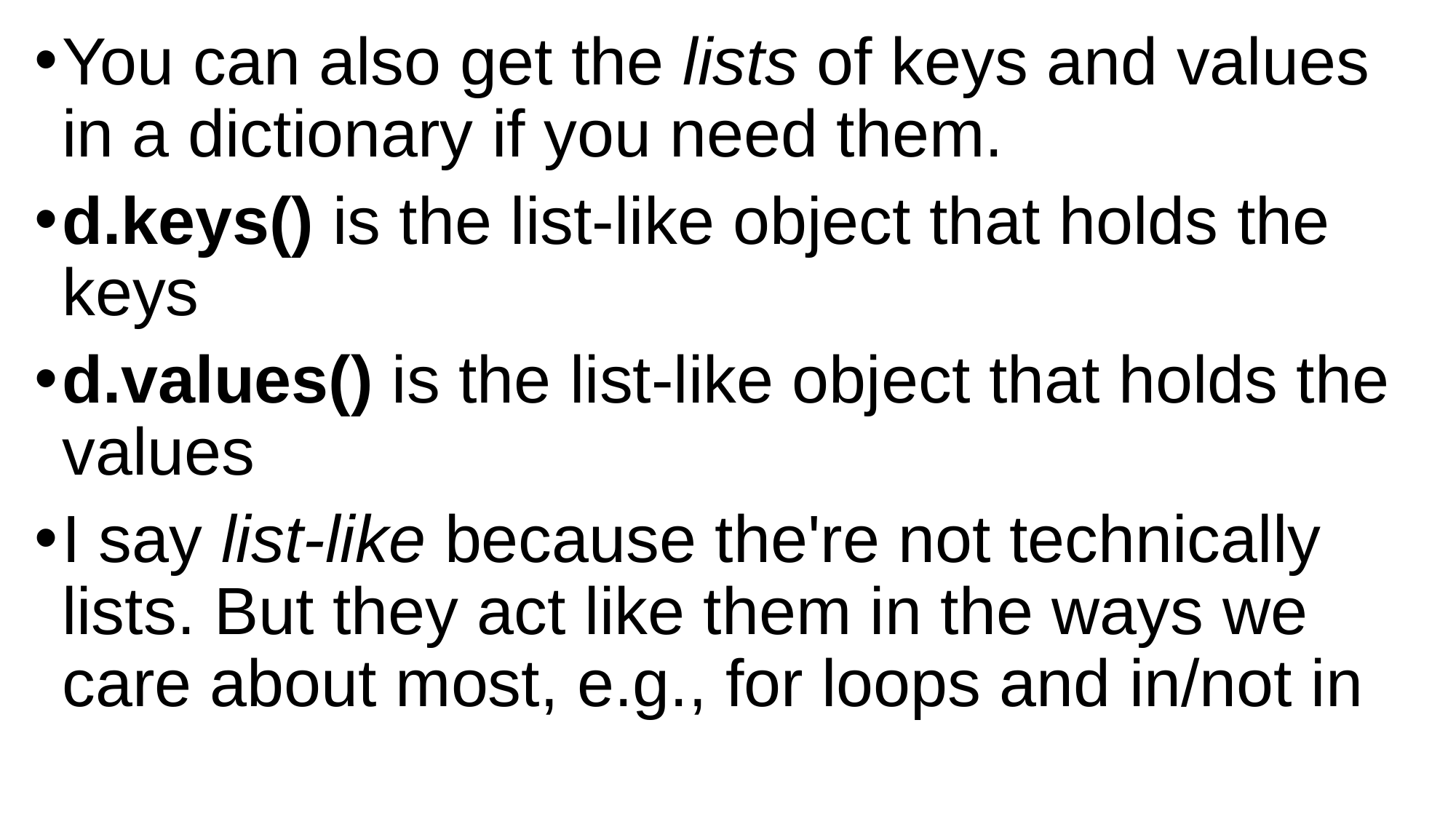

You can also get the lists of keys and values in a dictionary if you need them.
d.keys() is the list-like object that holds the keys
d.values() is the list-like object that holds the values
I say list-like because the're not technically lists. But they act like them in the ways we care about most, e.g., for loops and in/not in